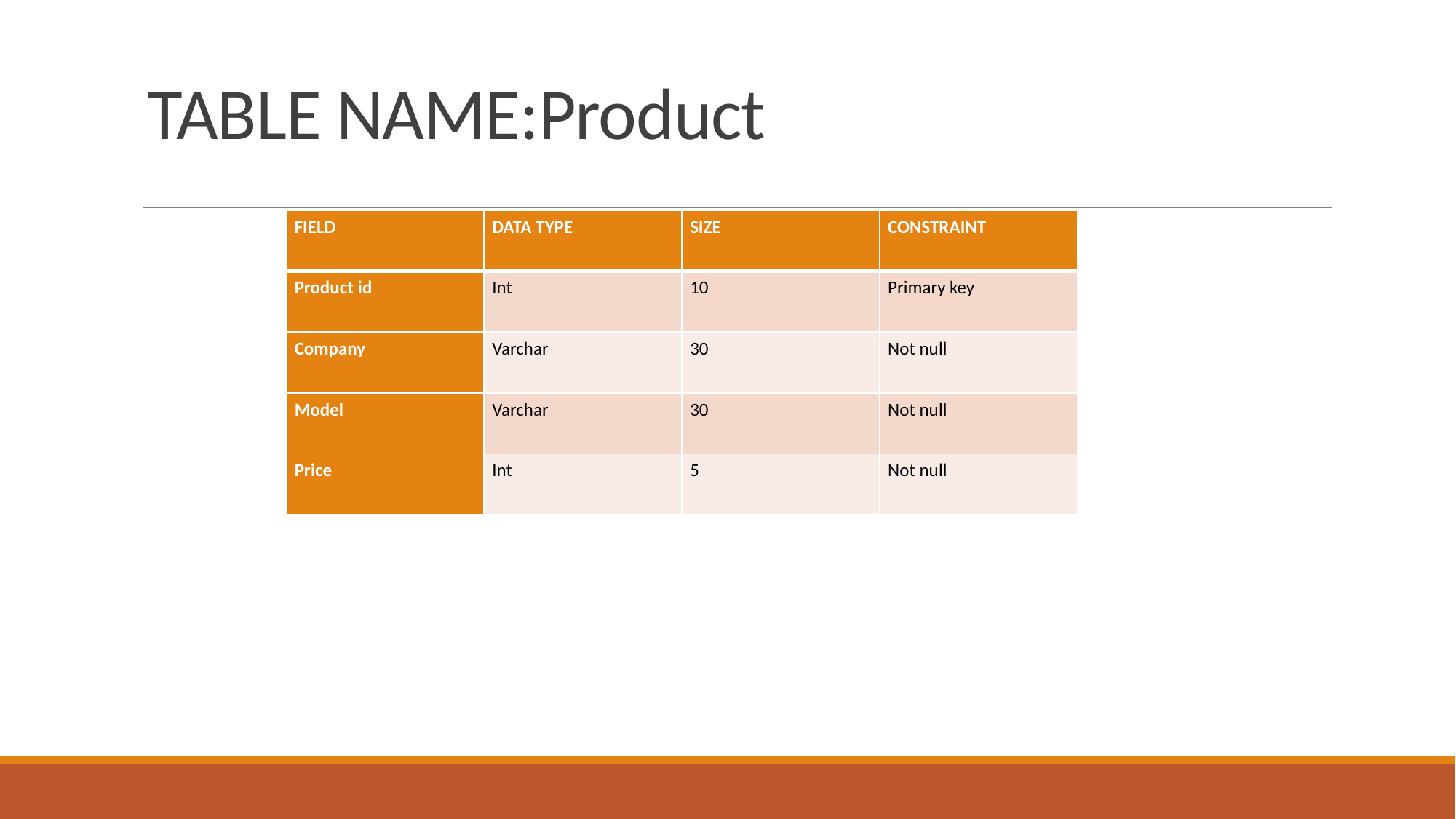

# TABLE NAME:Product
| FIELD | DATA TYPE | SIZE | CONSTRAINT |
| --- | --- | --- | --- |
| Product id | Int | 10 | Primary key |
| Company | Varchar | 30 | Not null |
| Model | Varchar | 30 | Not null |
| Price | Int | 5 | Not null |